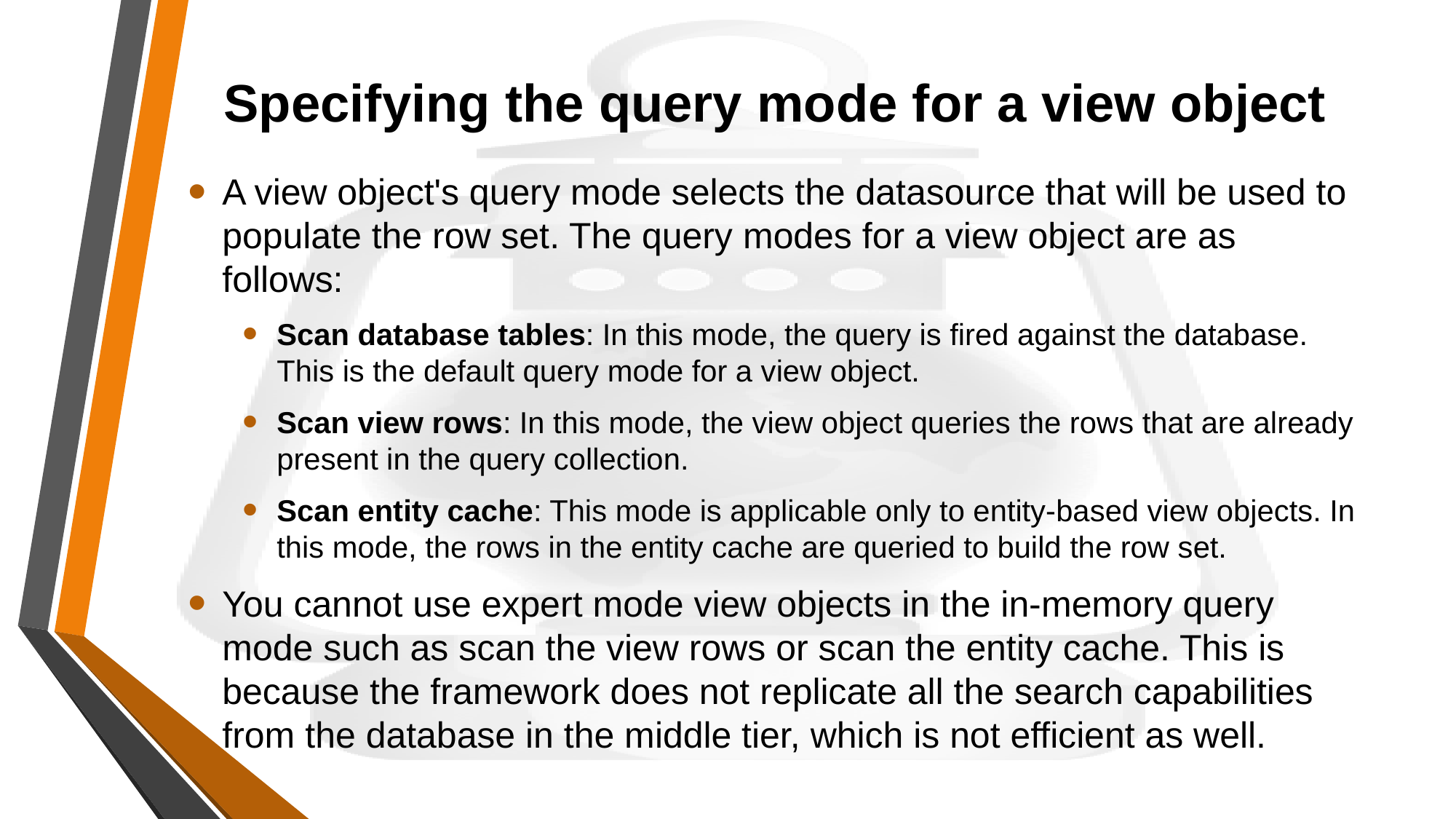

# Specifying the query mode for a view object
A view object's query mode selects the datasource that will be used to populate the row set. The query modes for a view object are as follows:
Scan database tables: In this mode, the query is fired against the database.  This is the default query mode for a view object.
Scan view rows: In this mode, the view object queries the rows that are already present in the query collection.
Scan entity cache: This mode is applicable only to entity-based view objects. In this mode, the rows in the entity cache are queried to build the row set.
You cannot use expert mode view objects in the in-memory query mode such as scan the view rows or scan the entity cache. This is because the framework does not replicate all the search capabilities from the database in the middle tier, which is not efficient as well.